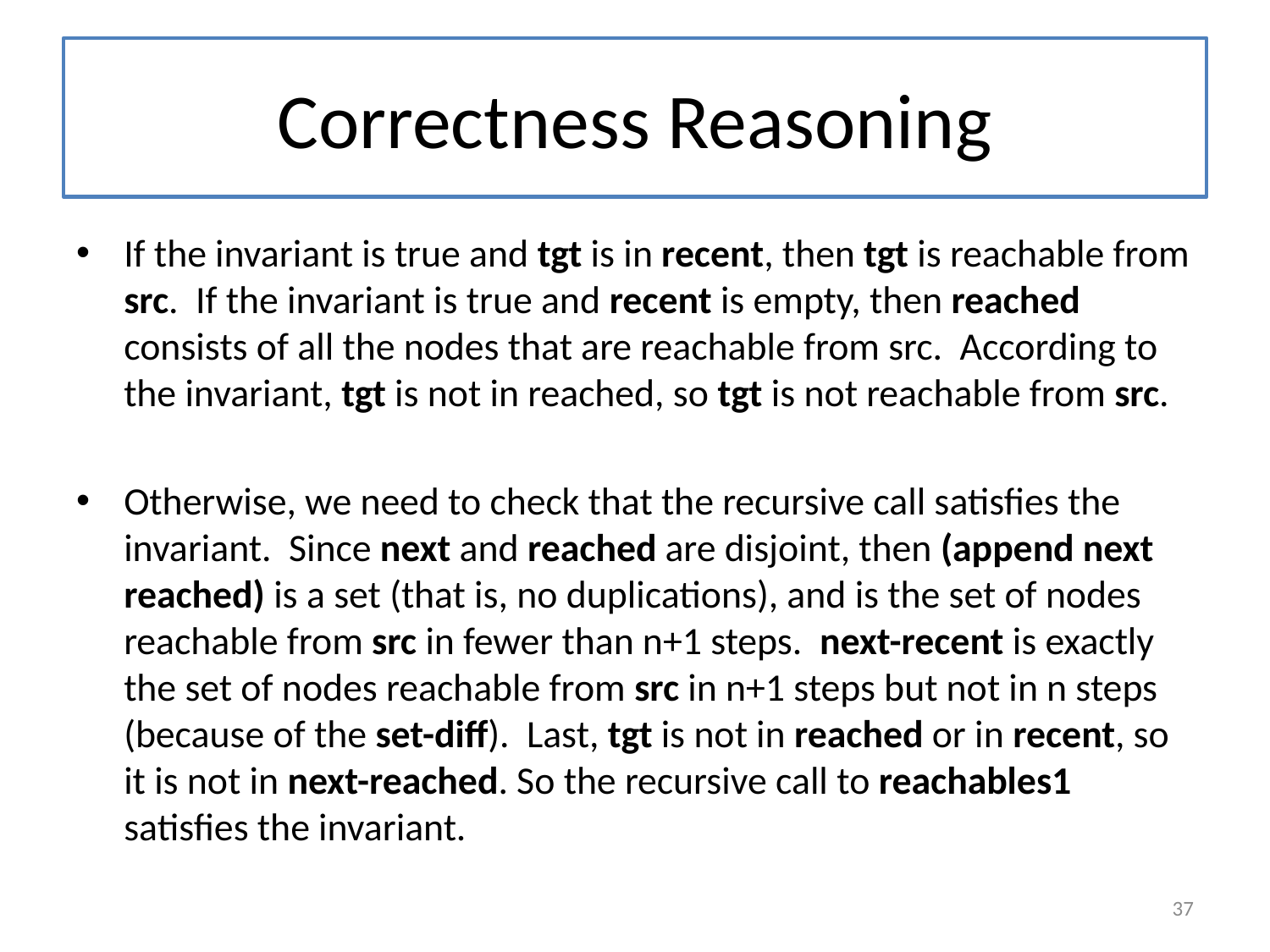

# Correctness Reasoning
If the invariant is true and tgt is in recent, then tgt is reachable from src.  If the invariant is true and recent is empty, then reached consists of all the nodes that are reachable from src.  According to the invariant, tgt is not in reached, so tgt is not reachable from src.

Otherwise, we need to check that the recursive call satisfies the invariant.  Since next and reached are disjoint, then (append next reached) is a set (that is, no duplications), and is the set of nodes reachable from src in fewer than n+1 steps.  next-recent is exactly the set of nodes reachable from src in n+1 steps but not in n steps  (because of the set-diff).  Last, tgt is not in reached or in recent, so it is not in next-reached. So the recursive call to reachables1 satisfies the invariant.
37